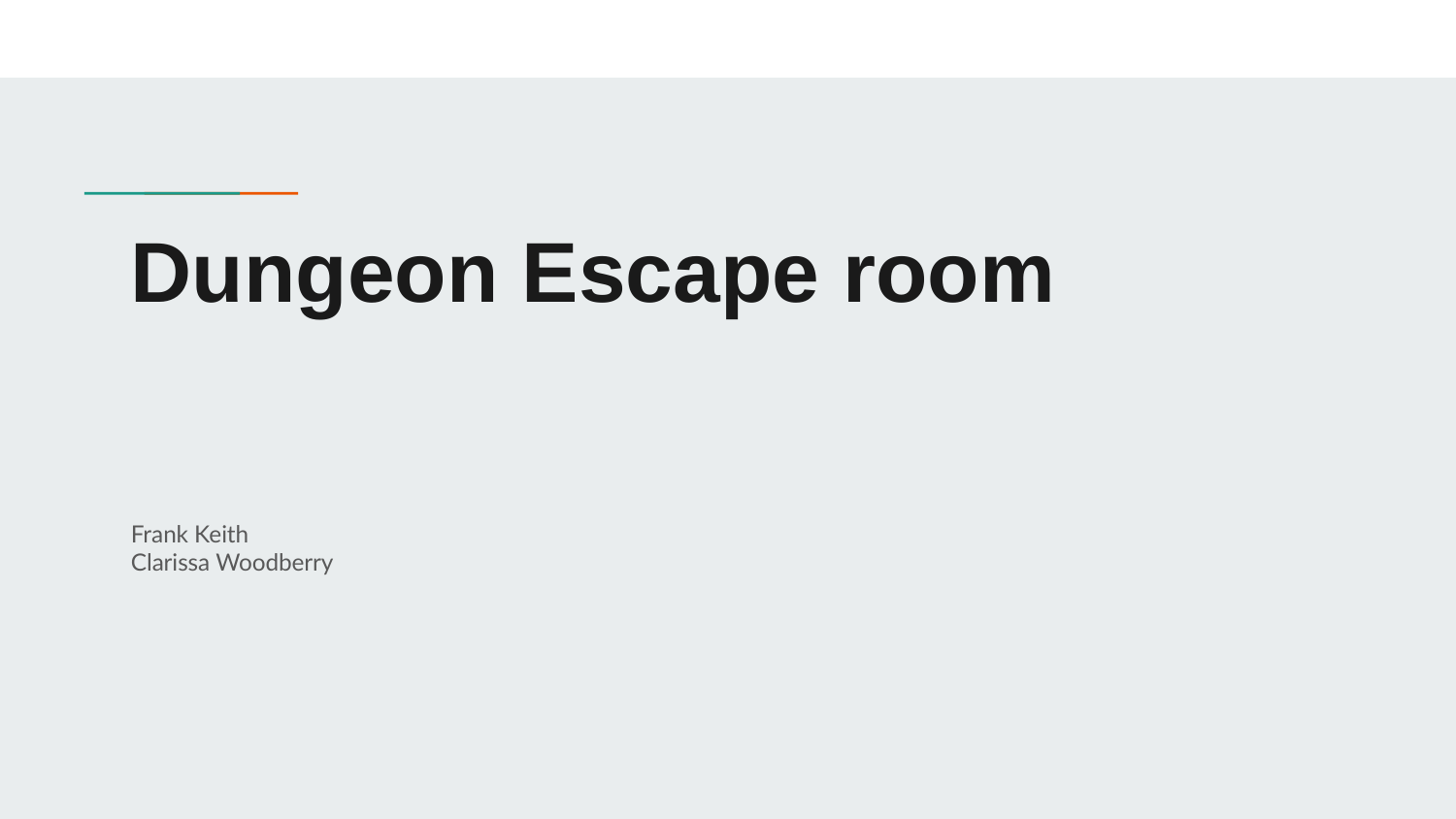

# Dungeon Escape room
Frank Keith
Clarissa Woodberry